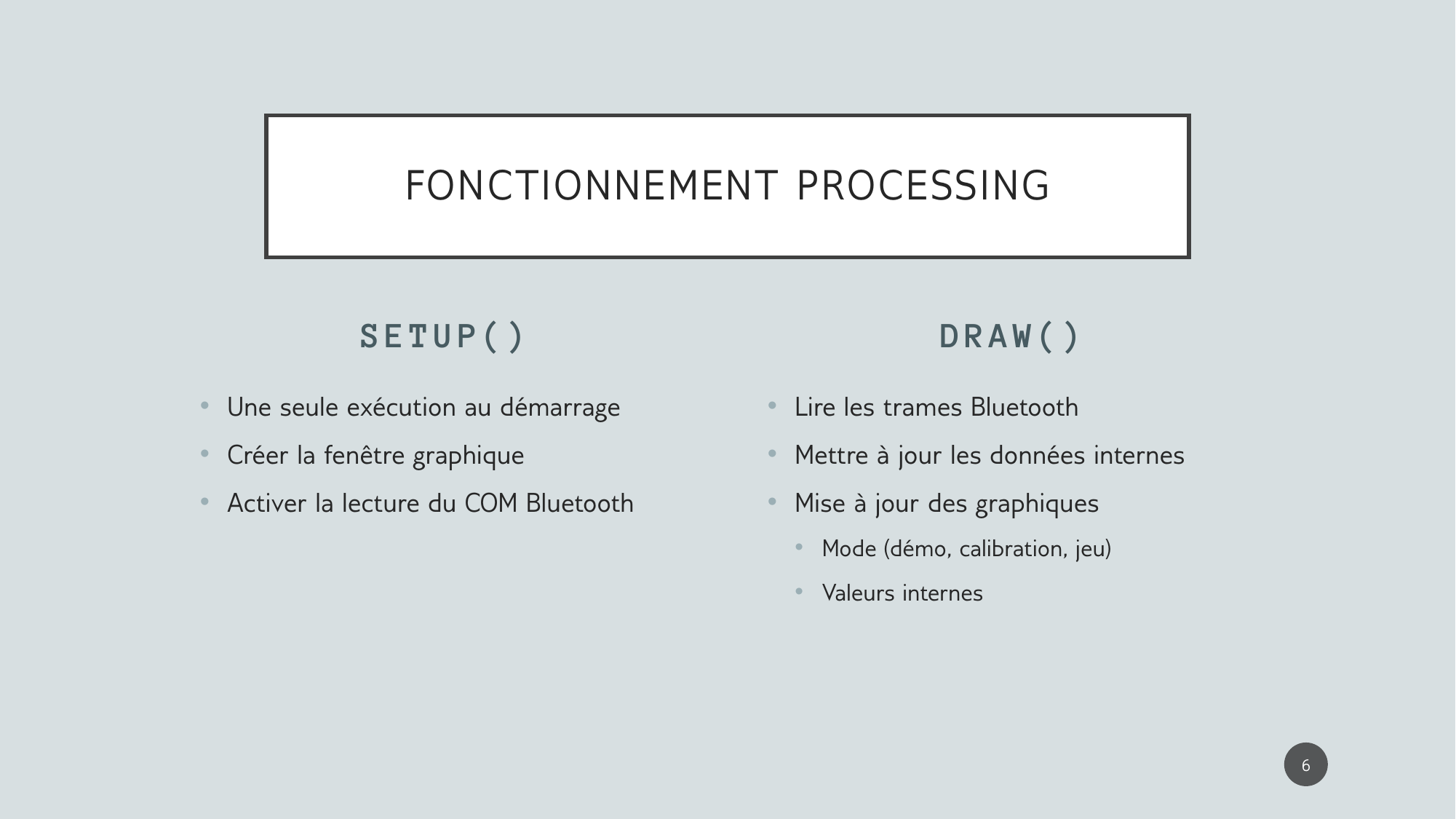

# Fonctionnement Processing
SETUP()
DRAW()
Une seule exécution au démarrage
Créer la fenêtre graphique
Activer la lecture du COM Bluetooth
Lire les trames Bluetooth
Mettre à jour les données internes
Mise à jour des graphiques
Mode (démo, calibration, jeu)
Valeurs internes
6